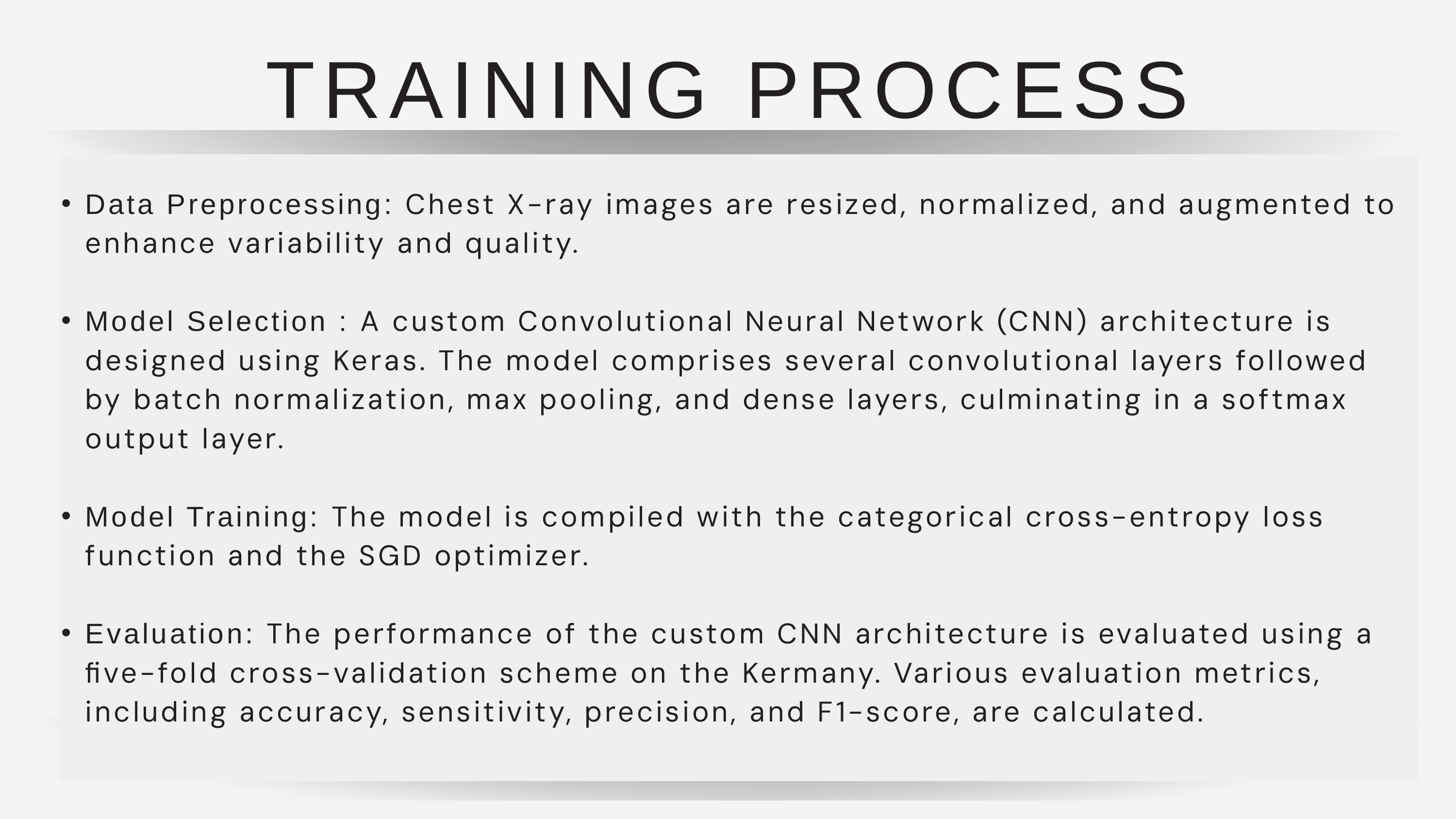

TRAINING PROCESS

Data Preprocessing: Chest X-ray images are resized, normalized, and augmented to enhance variability and quality.

Model Selection : A custom Convolutional Neural Network (CNN) architecture is designed using Keras. The model comprises several convolutional layers followed by batch normalization, max pooling, and dense layers, culminating in a softmax output layer.

Model Training: The model is compiled with the categorical cross-entropy loss function and the SGD optimizer.

Evaluation: The performance of the custom CNN architecture is evaluated using a five-fold cross-validation scheme on the Kermany. Various evaluation metrics, including accuracy, sensitivity, precision, and F1-score, are calculated.